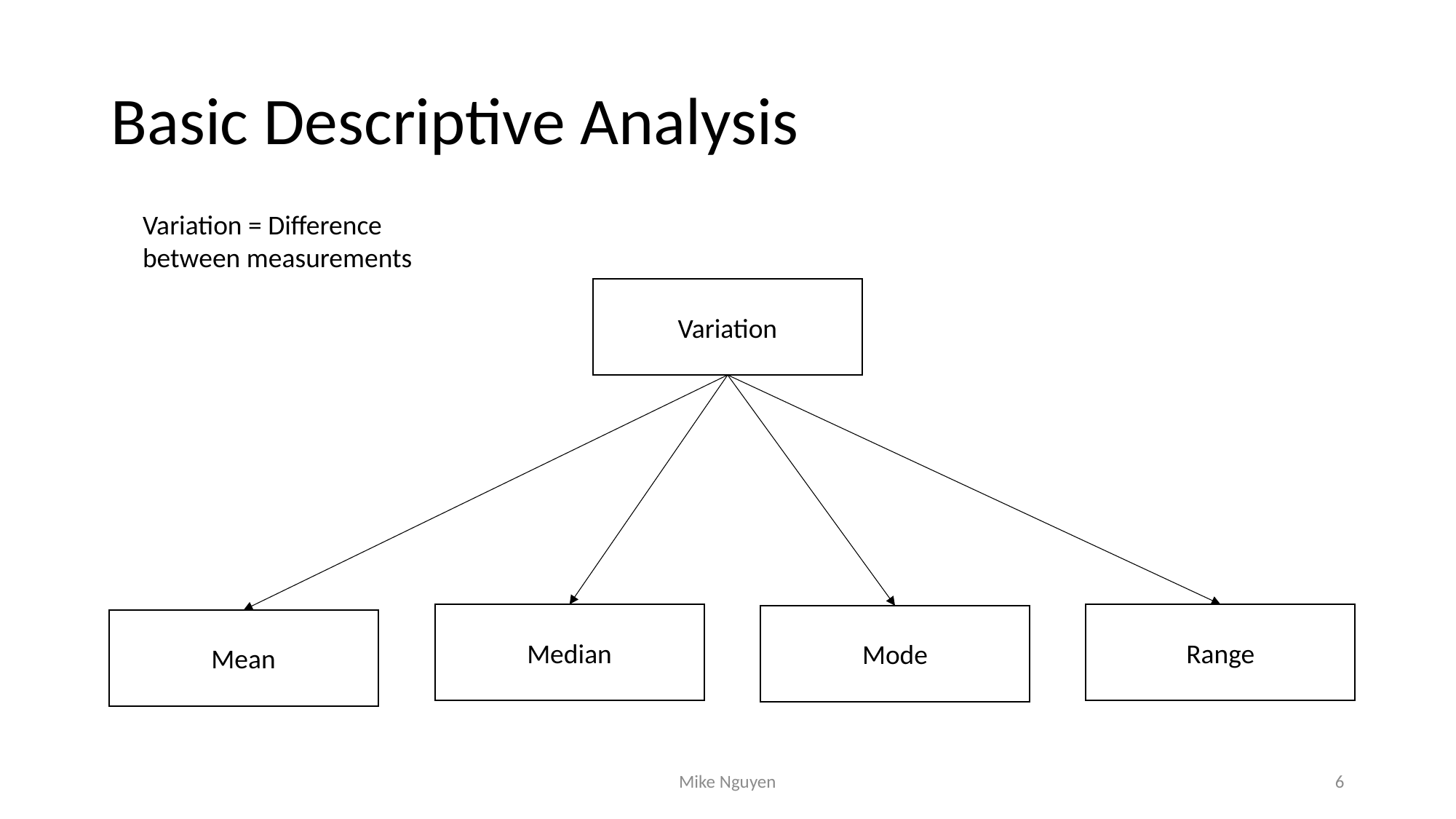

# Basic Descriptive Analysis
Variation = Difference between measurements
Variation
Median
Range
Mode
Mean
Mike Nguyen
6